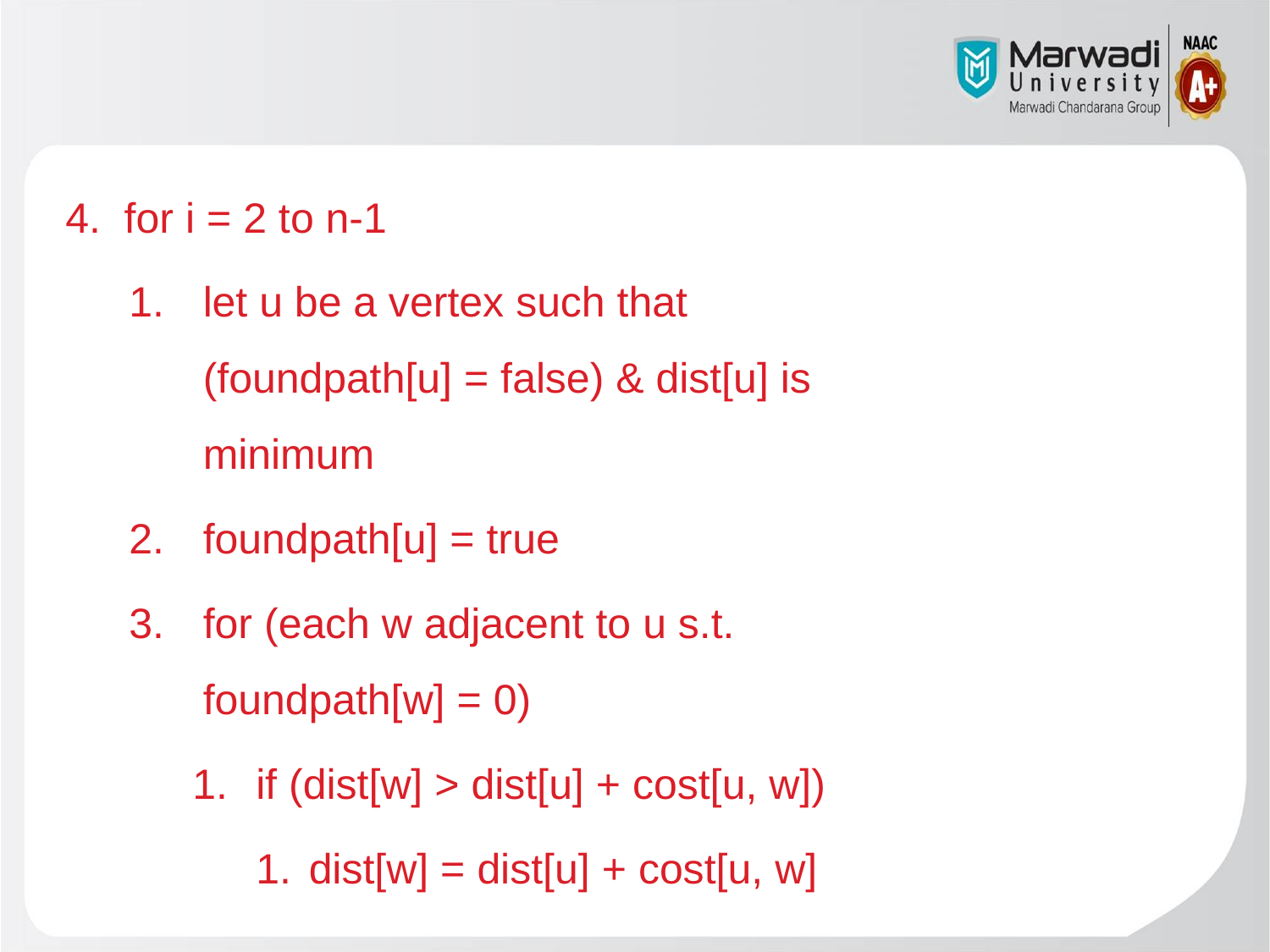

4.  for i = 2 to n-1
let u be a vertex such that (foundpath[u] = false) & dist[u] is minimum
foundpath[u] = true
for (each w adjacent to u s.t. foundpath[w] = 0)
if (dist[w] > dist[u] + cost[u, w])
dist[w] = dist[u] + cost[u, w]